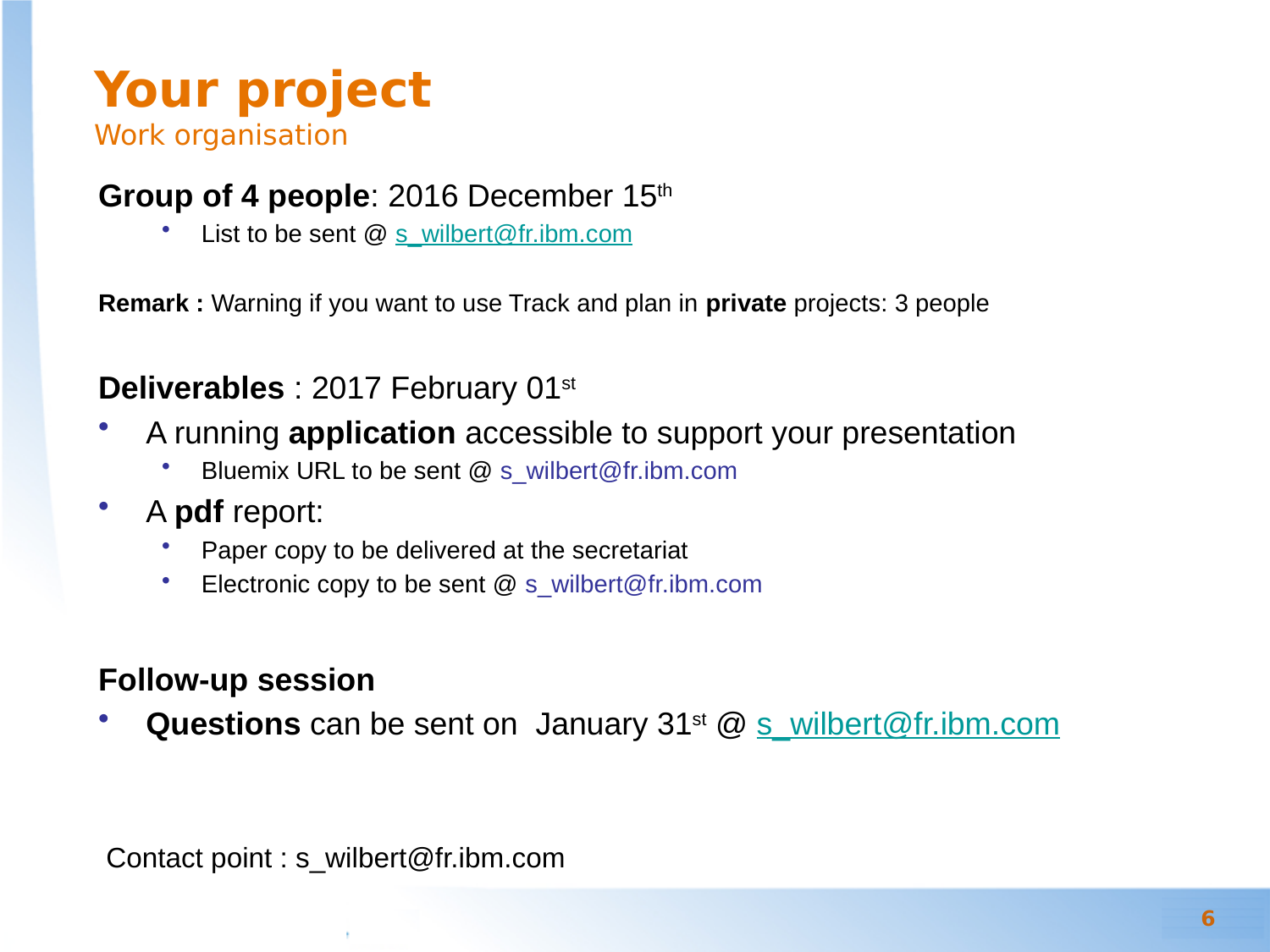

# Your project Work organisation
Group of 4 people: 2016 December 15th
List to be sent @ s_wilbert@fr.ibm.com

Remark : Warning if you want to use Track and plan in private projects: 3 people

Deliverables : 2017 February 01st
A running application accessible to support your presentation
Bluemix URL to be sent @ s_wilbert@fr.ibm.com
A pdf report:
Paper copy to be delivered at the secretariat
Electronic copy to be sent @ s_wilbert@fr.ibm.com

Follow-up session
Questions can be sent on  January 31st @ s_wilbert@fr.ibm.com

Contact point : s_wilbert@fr.ibm.com
6